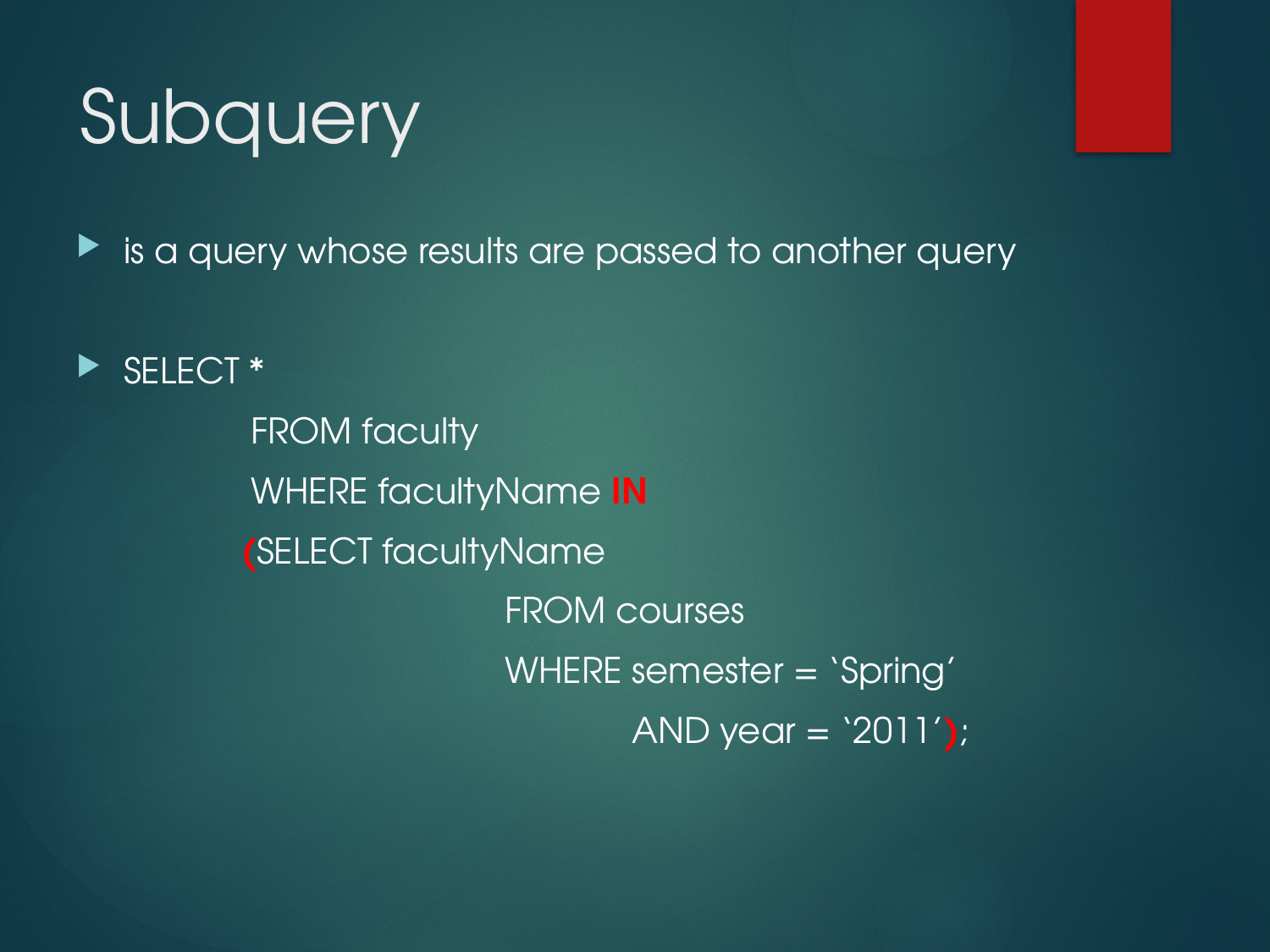

# Subquery
is a query whose results are passed to another query

SELECT *
		FROM faculty
		WHERE facultyName IN
                 (SELECT facultyName
				FROM courses
				WHERE semester = ‘Spring’
					AND year = ‘2011’);